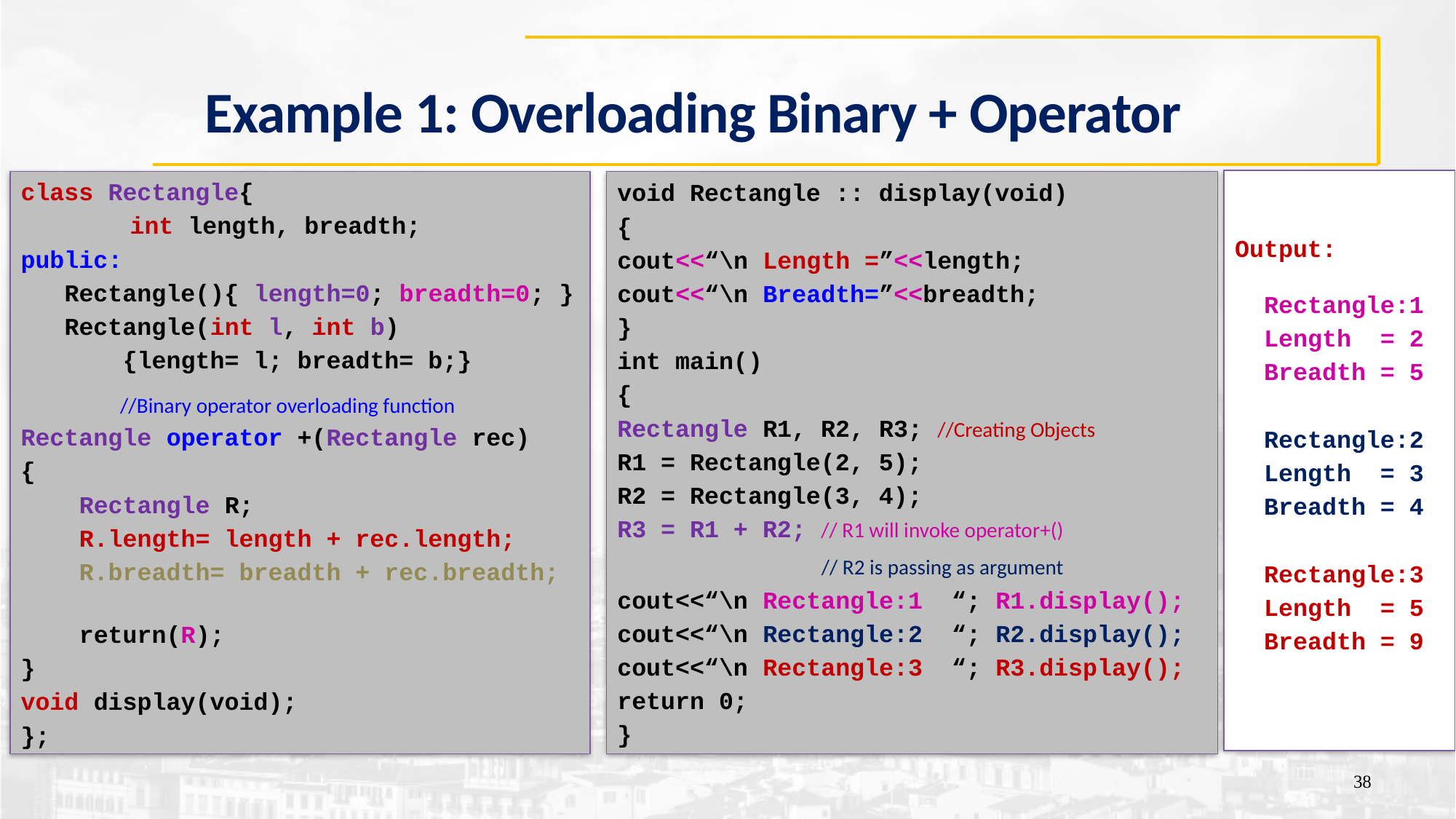

Example 1: Overloading Binary + Operator
Output:

  Rectangle:1
  Length  = 2
  Breadth = 5

  Rectangle:2
  Length  = 3
  Breadth = 4

  Rectangle:3
  Length  = 5
  Breadth = 9

void Rectangle :: display(void)
{
cout<<“\n Length =”<<length;
cout<<“\n Breadth=”<<breadth;
}
int main()
{
Rectangle R1, R2, R3; //Creating Objects
R1 = Rectangle(2, 5);
R2 = Rectangle(3, 4);
R3 = R1 + R2; // R1 will invoke operator+()
                                 // R2 is passing as argument
cout<<“\n Rectangle:1  “; R1.display();
cout<<“\n Rectangle:2  “; R2.display();
cout<<“\n Rectangle:3  “; R3.display();
return 0;
}
class Rectangle{
	int length, breadth;
public:
   Rectangle(){ length=0; breadth=0; }
   Rectangle(int l, int b)
       {length= l; breadth= b;}
                     //Binary operator overloading function
Rectangle operator +(Rectangle rec)
{
    Rectangle R;
    R.length= length + rec.length;
    R.breadth= breadth + rec.breadth;
    return(R);
}
void display(void);
};
38